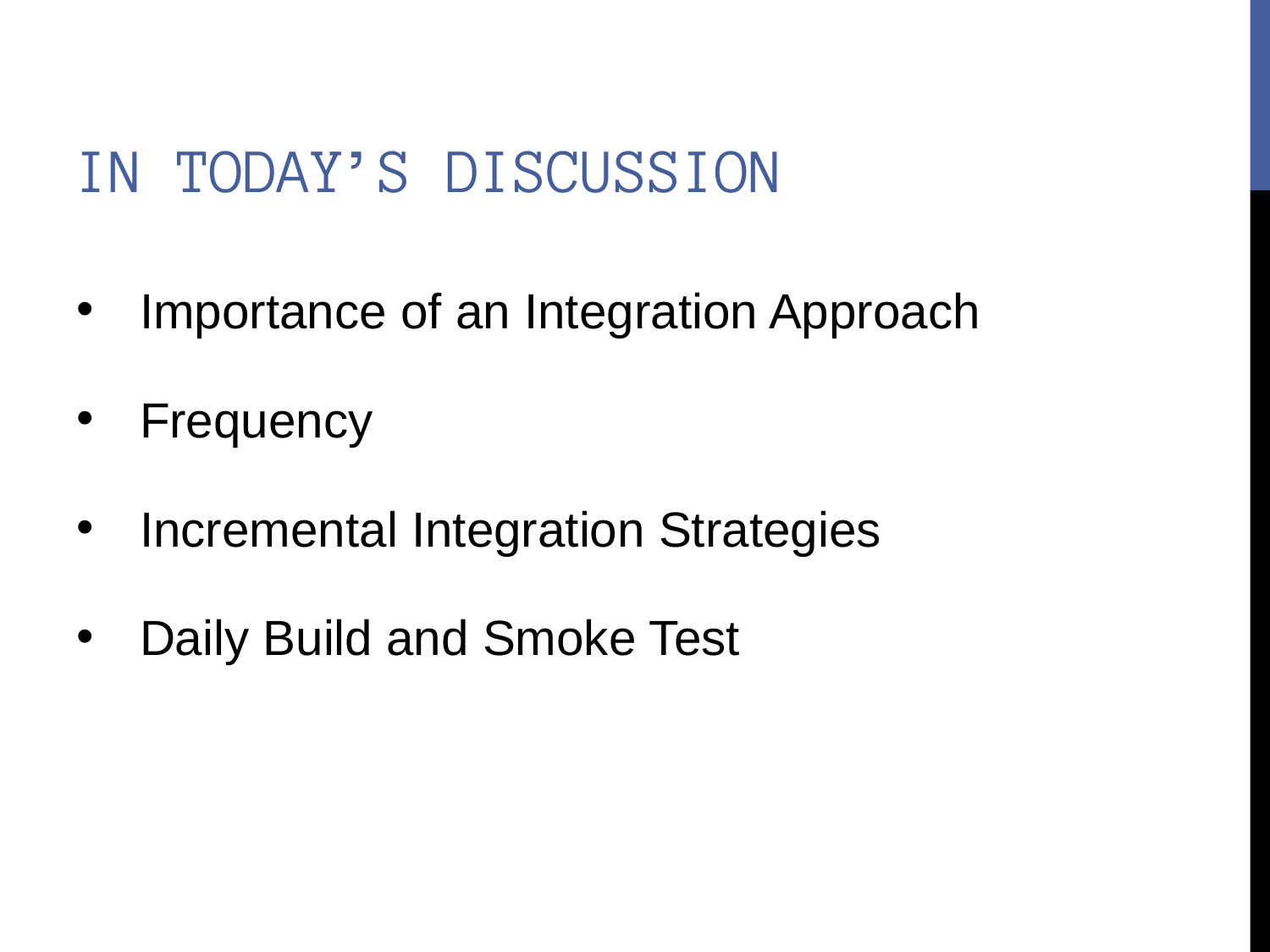

# In today’s discussion
Importance of an Integration Approach
Frequency
Incremental Integration Strategies
Daily Build and Smoke Test